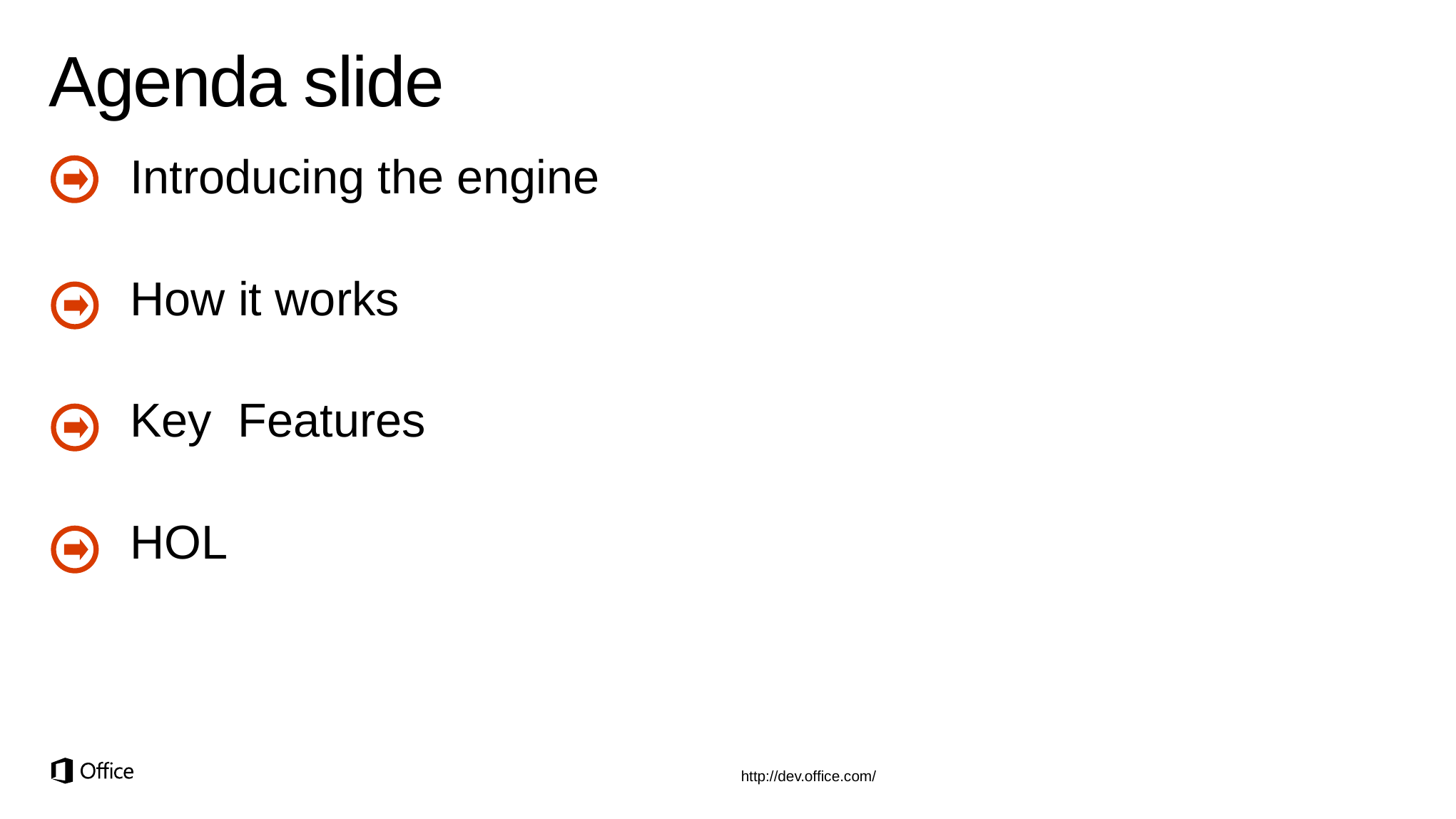

# Agenda slide
Introducing the engine

How it works

Key  Features

HOL